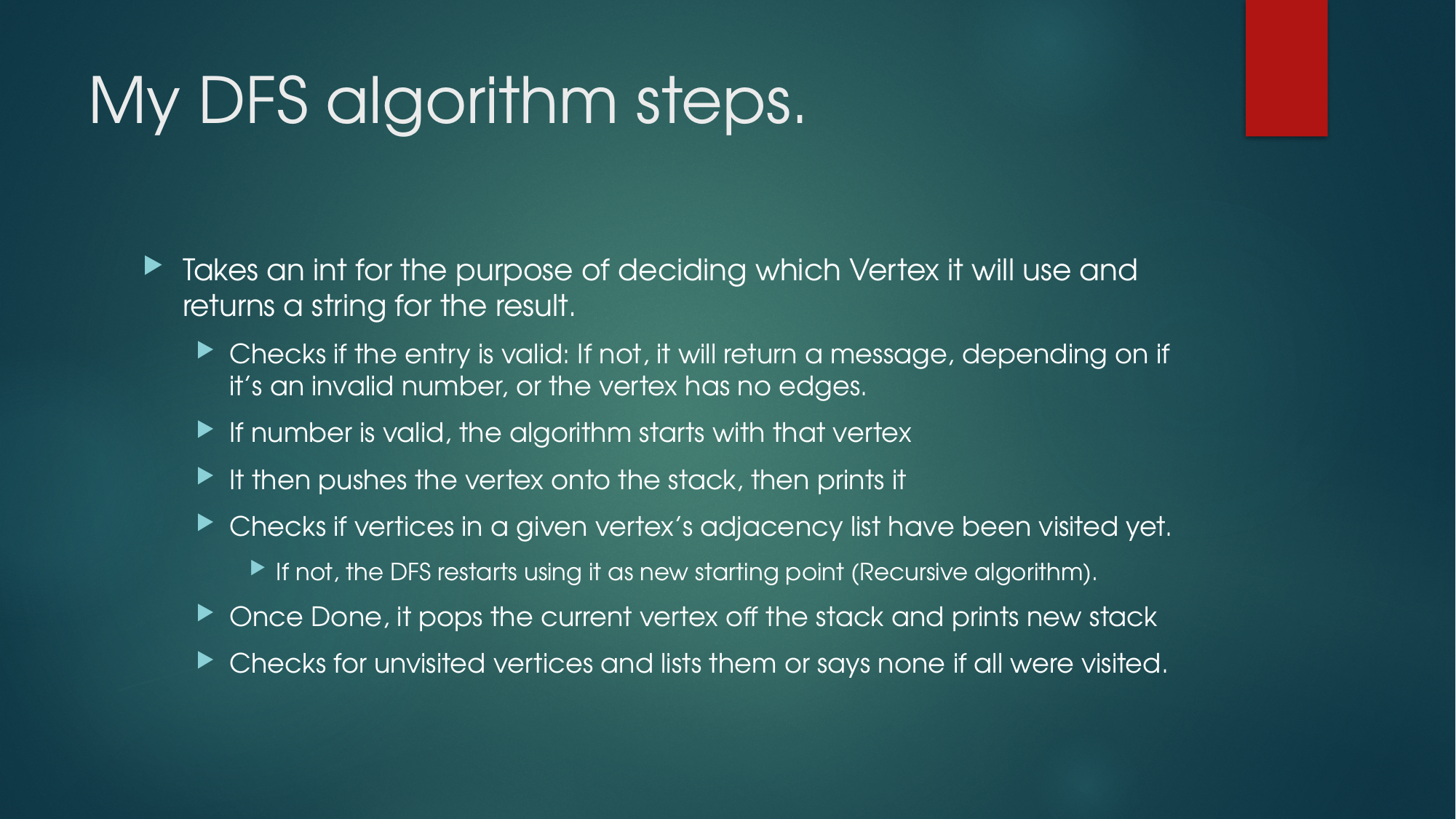

# My DFS algorithm steps.
Takes an int for the purpose of deciding which Vertex it will use and returns a string for the result.
Checks if the entry is valid: If not, it will return a message, depending on if it’s an invalid number, or the vertex has no edges.
If number is valid, the algorithm starts with that vertex
It then pushes the vertex onto the stack, then prints it
Checks if vertices in a given vertex’s adjacency list have been visited yet.
If not, the DFS restarts using it as new starting point (Recursive algorithm).
Once Done, it pops the current vertex off the stack and prints new stack
Checks for unvisited vertices and lists them or says none if all were visited.